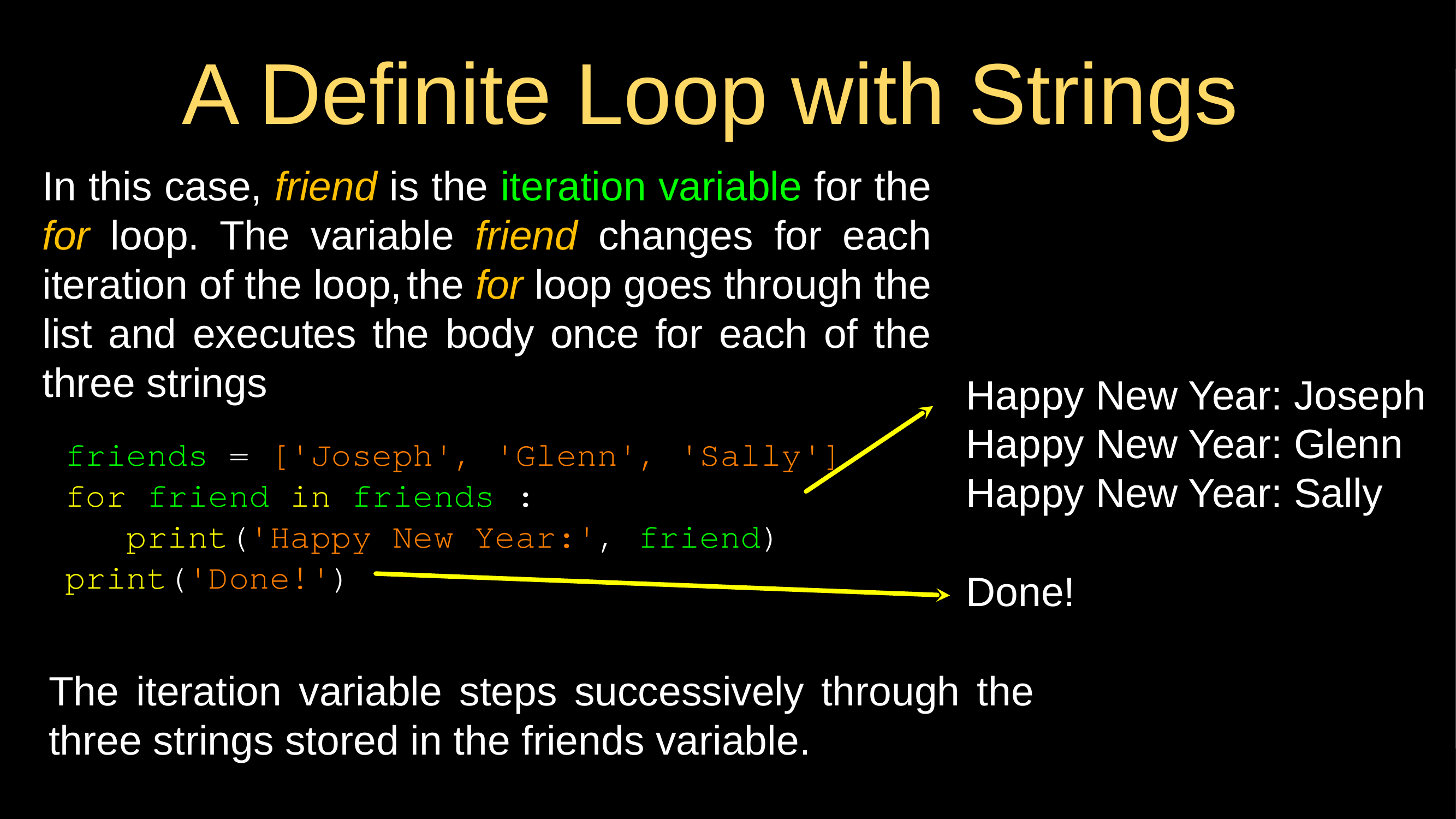

# A Definite Loop with Strings
In this case, friend is the iteration variable for the for loop. The variable friend changes for each iteration of the loop, the for loop goes through the list and executes the body once for each of the three strings
Happy New Year: Joseph
Happy New Year: Glenn
Happy New Year: Sally

Done!
friends = ['Joseph', 'Glenn', 'Sally']
for friend in friends :
   print('Happy New Year:', friend)
print('Done!')
The iteration variable steps successively through the three strings stored in the friends variable.